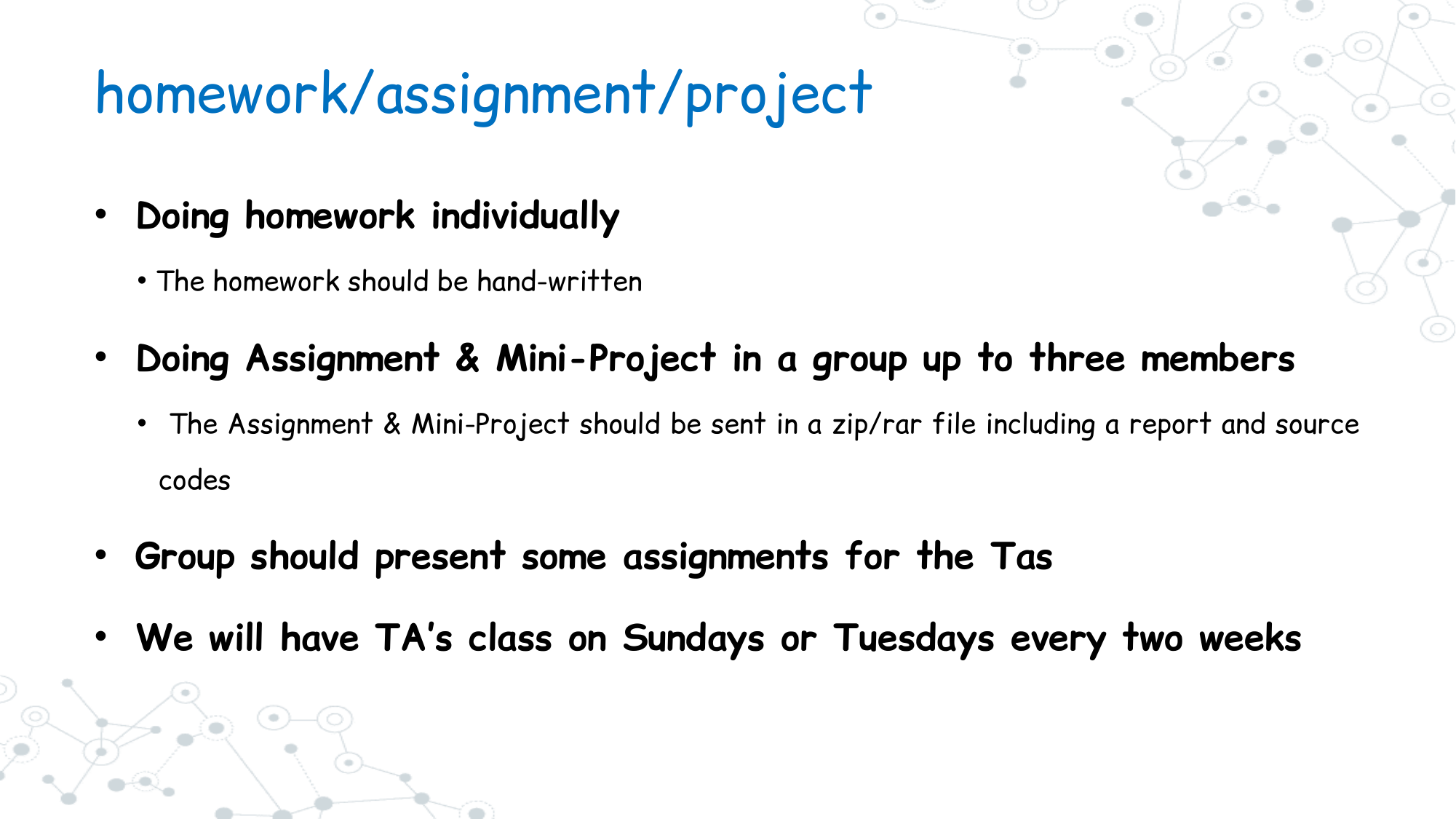

# homework/assignment/project
Doing homework individually
 The homework should be hand-written
Doing Assignment & Mini-Project in a group up to three members
 The Assignment & Mini-Project should be sent in a zip/rar file including a report and source codes
Group should present some assignments for the Tas
We will have TA’s class on Sundays or Tuesdays every two weeks